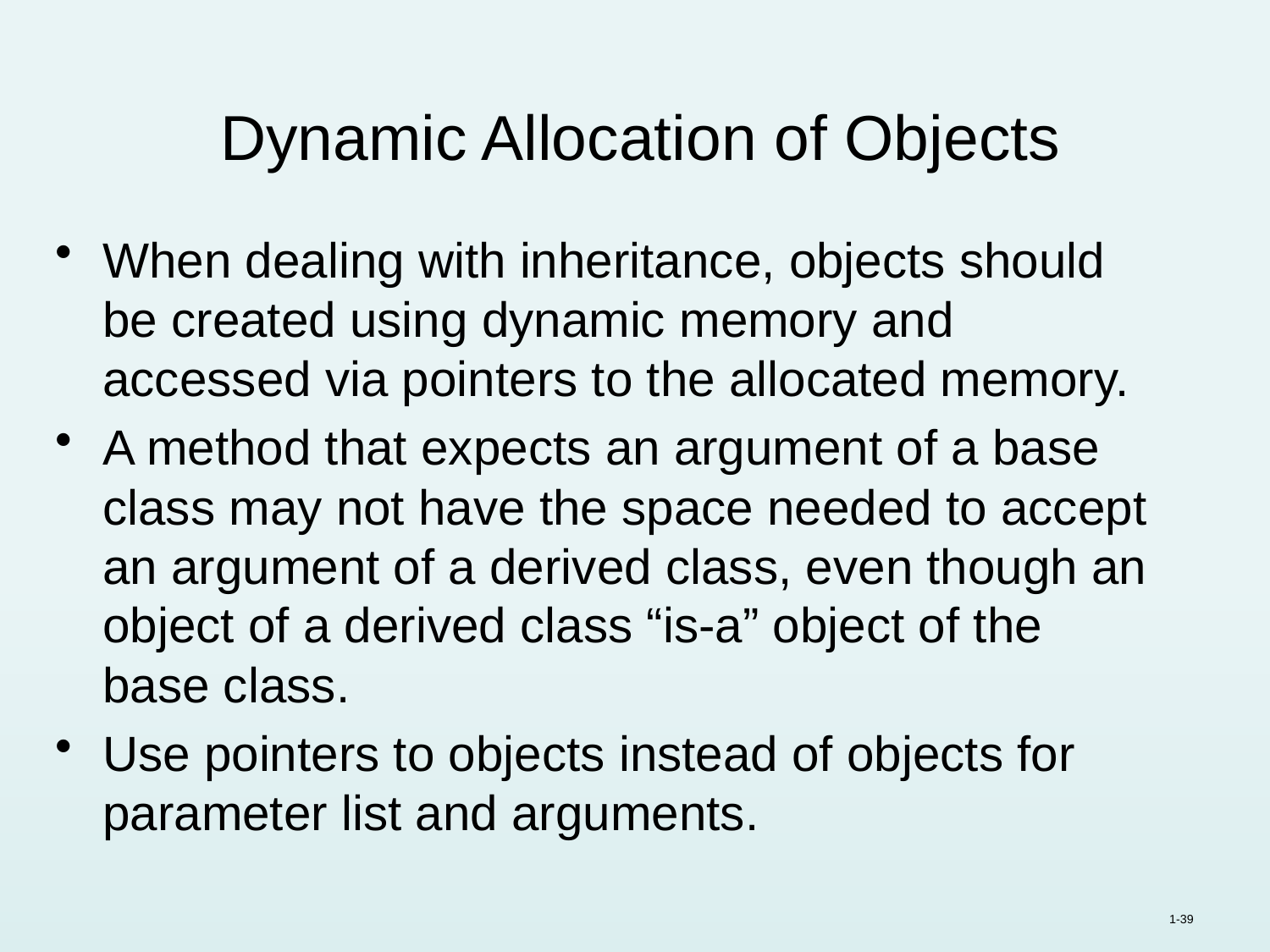

# Dynamic Allocation of Objects
When dealing with inheritance, objects should be created using dynamic memory and accessed via pointers to the allocated memory.
A method that expects an argument of a base class may not have the space needed to accept an argument of a derived class, even though an object of a derived class “is-a” object of the base class.
Use pointers to objects instead of objects for parameter list and arguments.
1-39